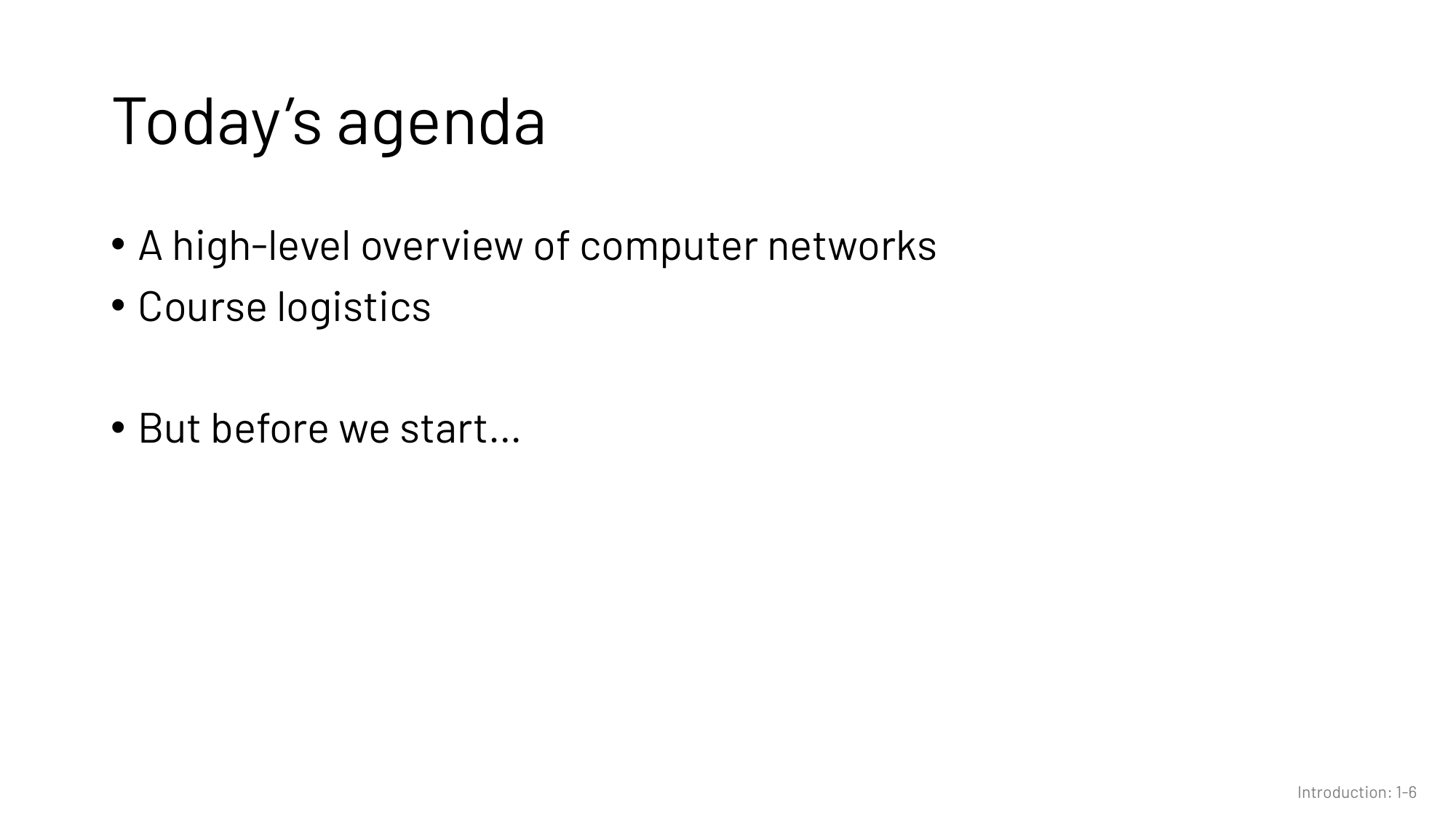

# Today’s agenda
A high-level overview of computer networks
Course logistics

But before we start…
Introduction: 1-6